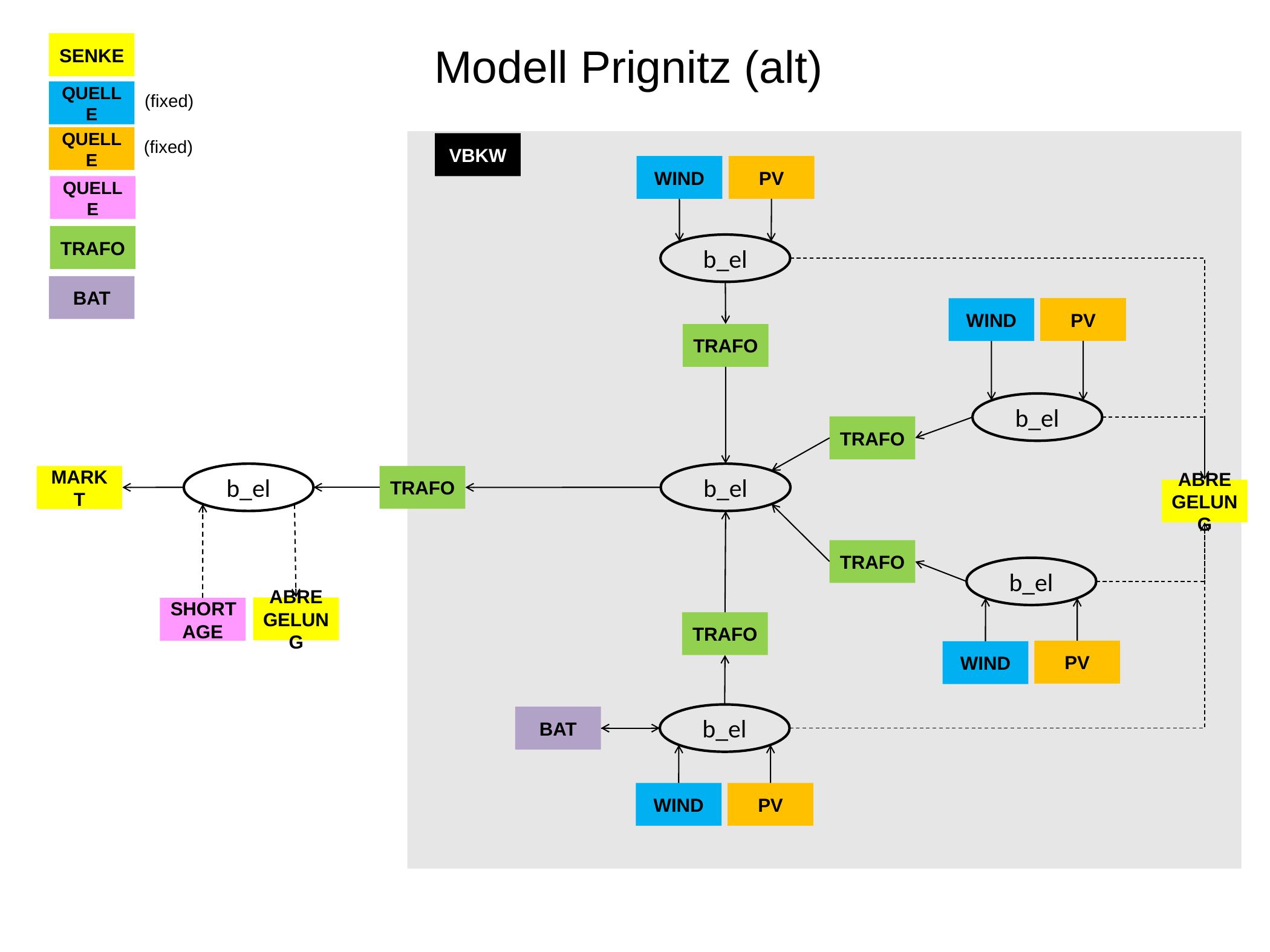

SENKE
Modell Prignitz (alt)
QUELLE
(fixed)
QUELLE
(fixed)

VBKW
WIND
PV
QUELLE
TRAFO

b_el
BAT
PV
WIND
TRAFO

b_el
TRAFO

b_el

b_el
TRAFO
MARKT
ABREGELUNG
TRAFO

b_el
ABREGELUNG
SHORTAGE
TRAFO
PV
WIND

b_el
BAT
WIND
PV